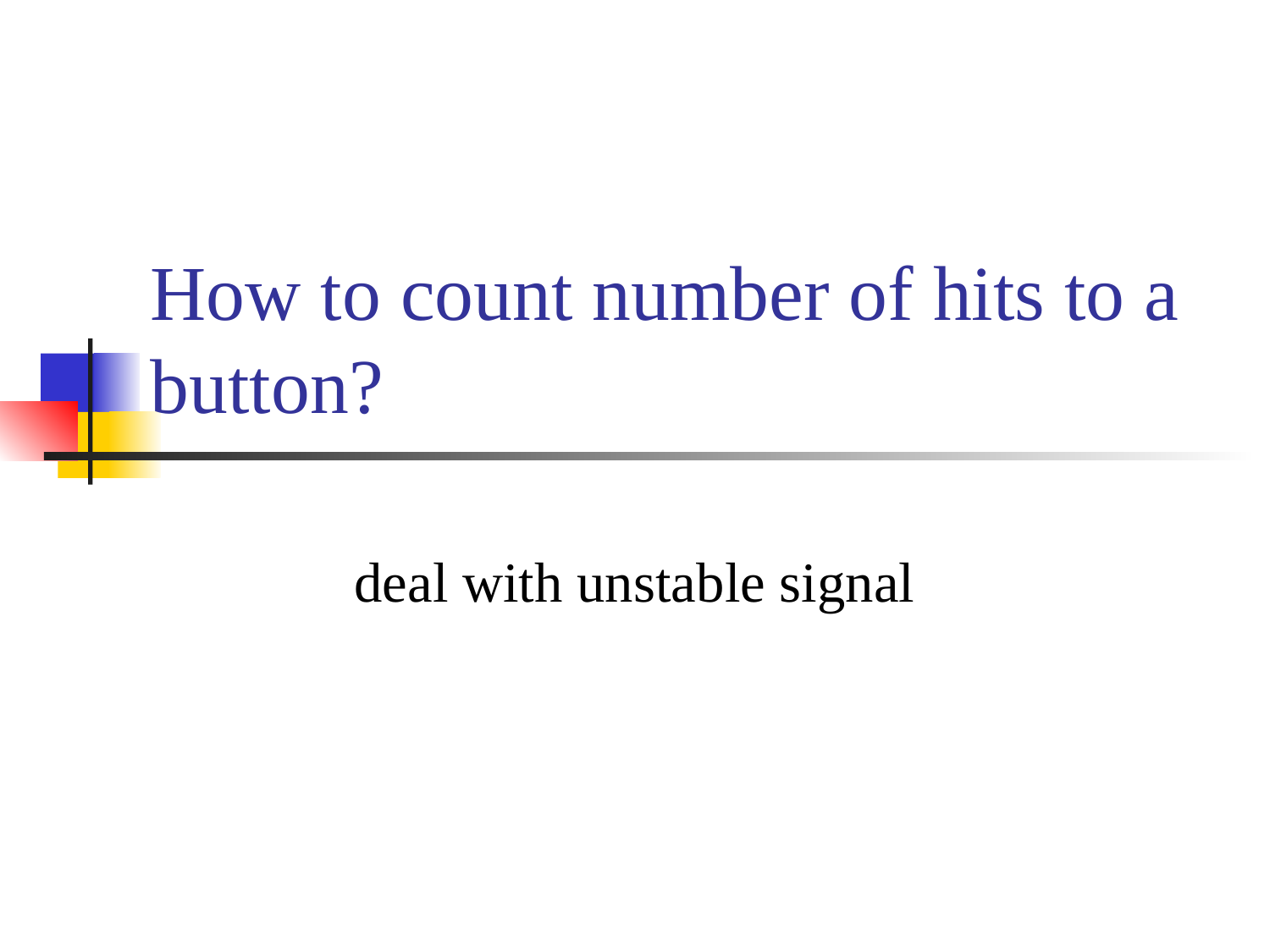

# How to count number of hits to a button?
deal with unstable signal